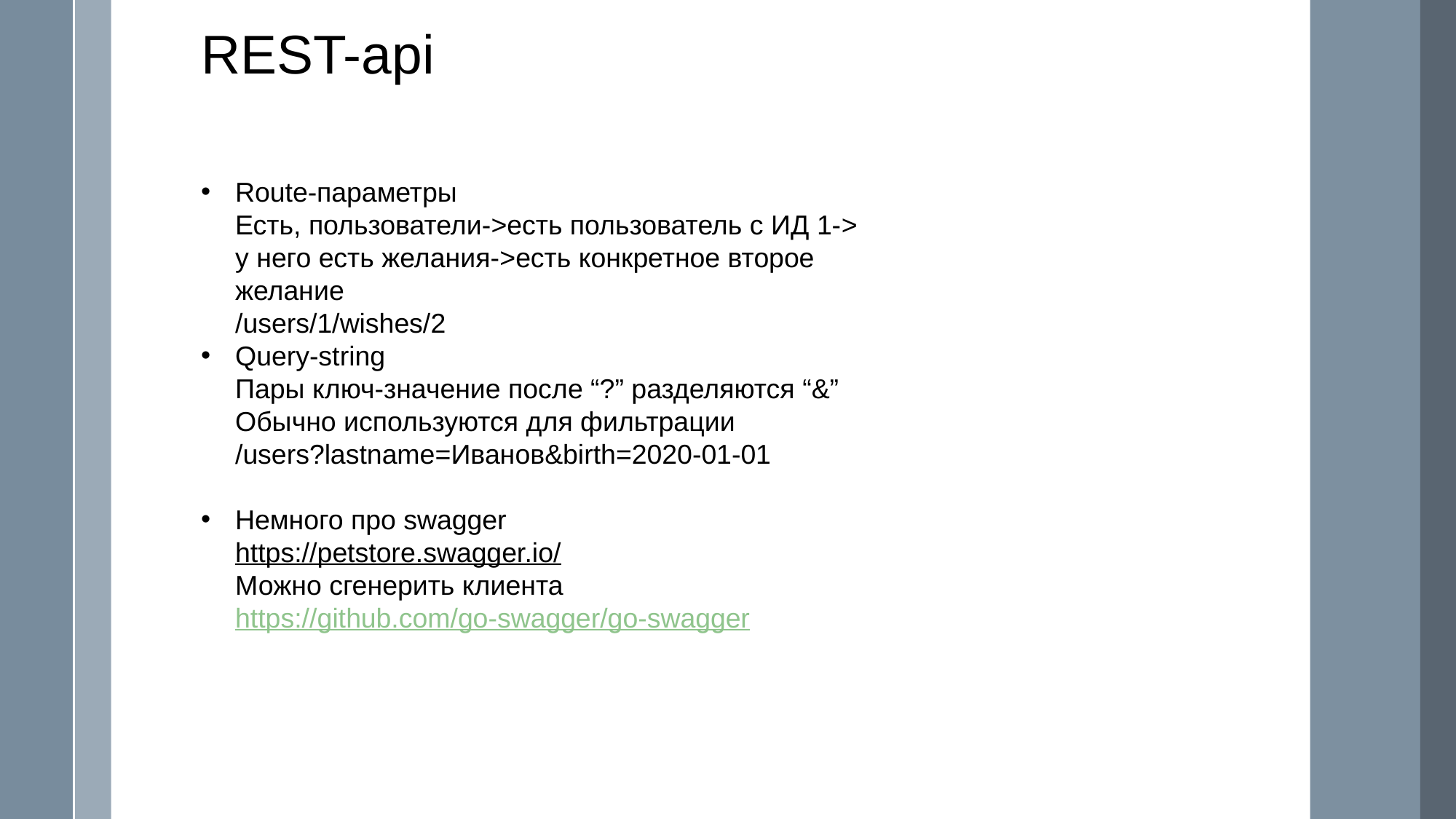

REST-api
Route-параметры
Есть, пользователи->есть пользователь с ИД 1->
у него есть желания->есть конкретное второе желание
/users/1/wishes/2
Query-string
Пары ключ-значение после “?” разделяются “&”
Обычно используются для фильтрации
/users?lastname=Иванов&birth=2020-01-01

Немного про swagger
https://petstore.swagger.io/
Можно сгенерить клиента
https://github.com/go-swagger/go-swagger